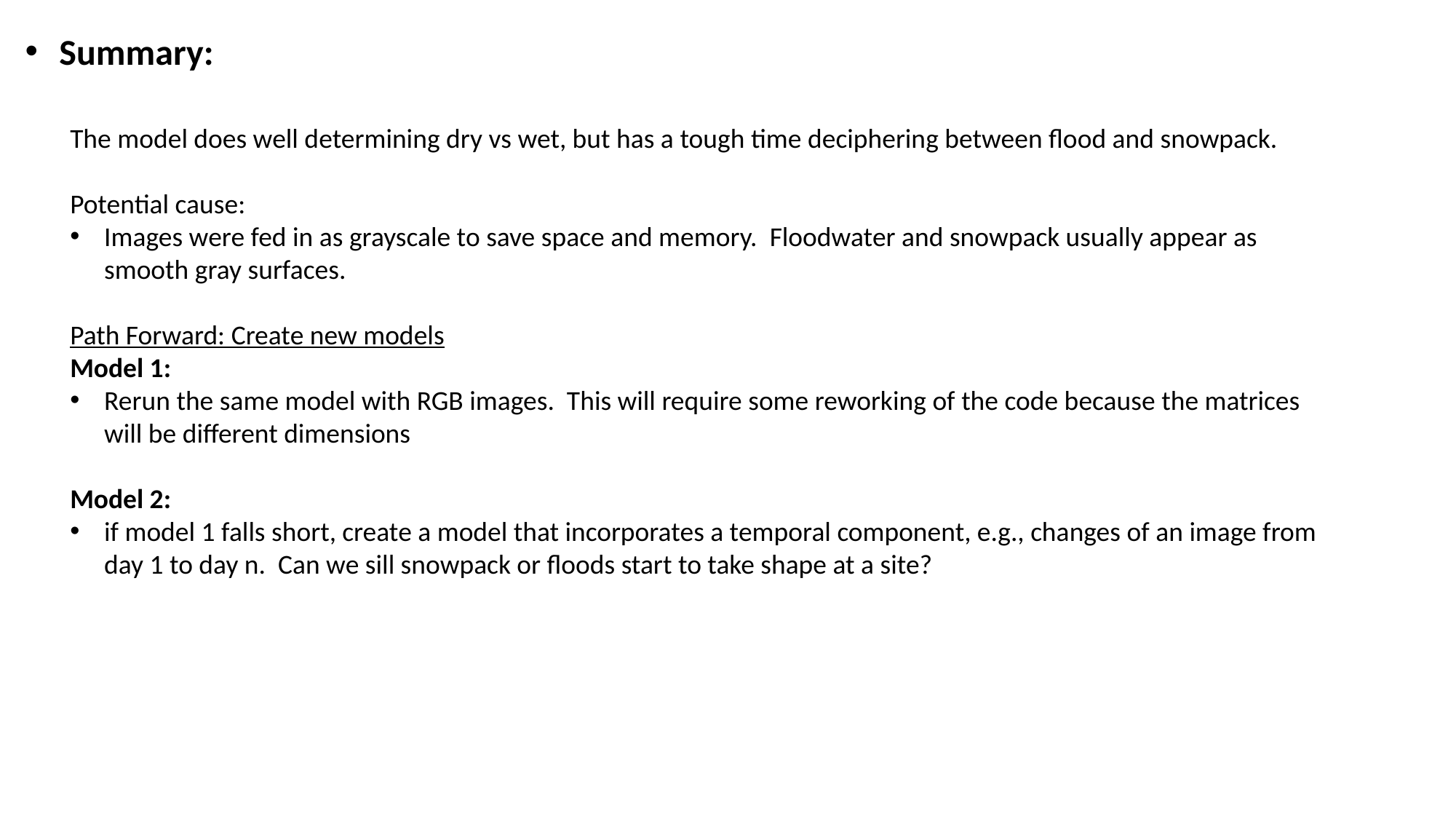

Summary:
The model does well determining dry vs wet, but has a tough time deciphering between flood and snowpack.

Potential cause:
Images were fed in as grayscale to save space and memory.  Floodwater and snowpack usually appear as smooth gray surfaces.

Path Forward: Create new models
Model 1:
Rerun the same model with RGB images.  This will require some reworking of the code because the matrices will be different dimensions

Model 2:
if model 1 falls short, create a model that incorporates a temporal component, e.g., changes of an image from day 1 to day n.  Can we sill snowpack or floods start to take shape at a site?